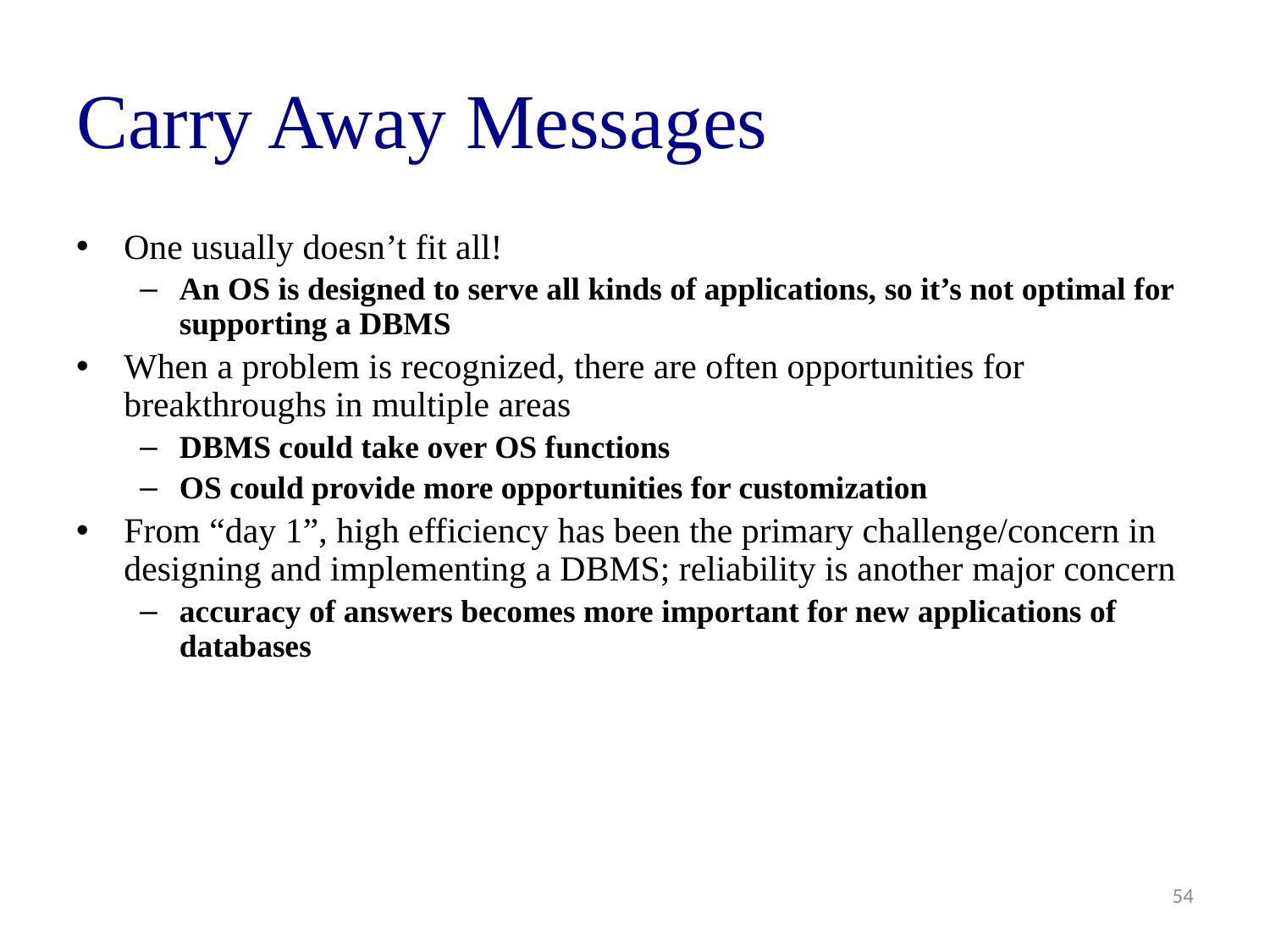

# Carry Away Messages
One usually doesn’t fit all!
An OS is designed to serve all kinds of applications, so it’s not optimal for supporting a DBMS
When a problem is recognized, there are often opportunities for breakthroughs in multiple areas
DBMS could take over OS functions
OS could provide more opportunities for customization
From “day 1”, high efficiency has been the primary challenge/concern in designing and implementing a DBMS; reliability is another major concern
accuracy of answers becomes more important for new applications of databases

54